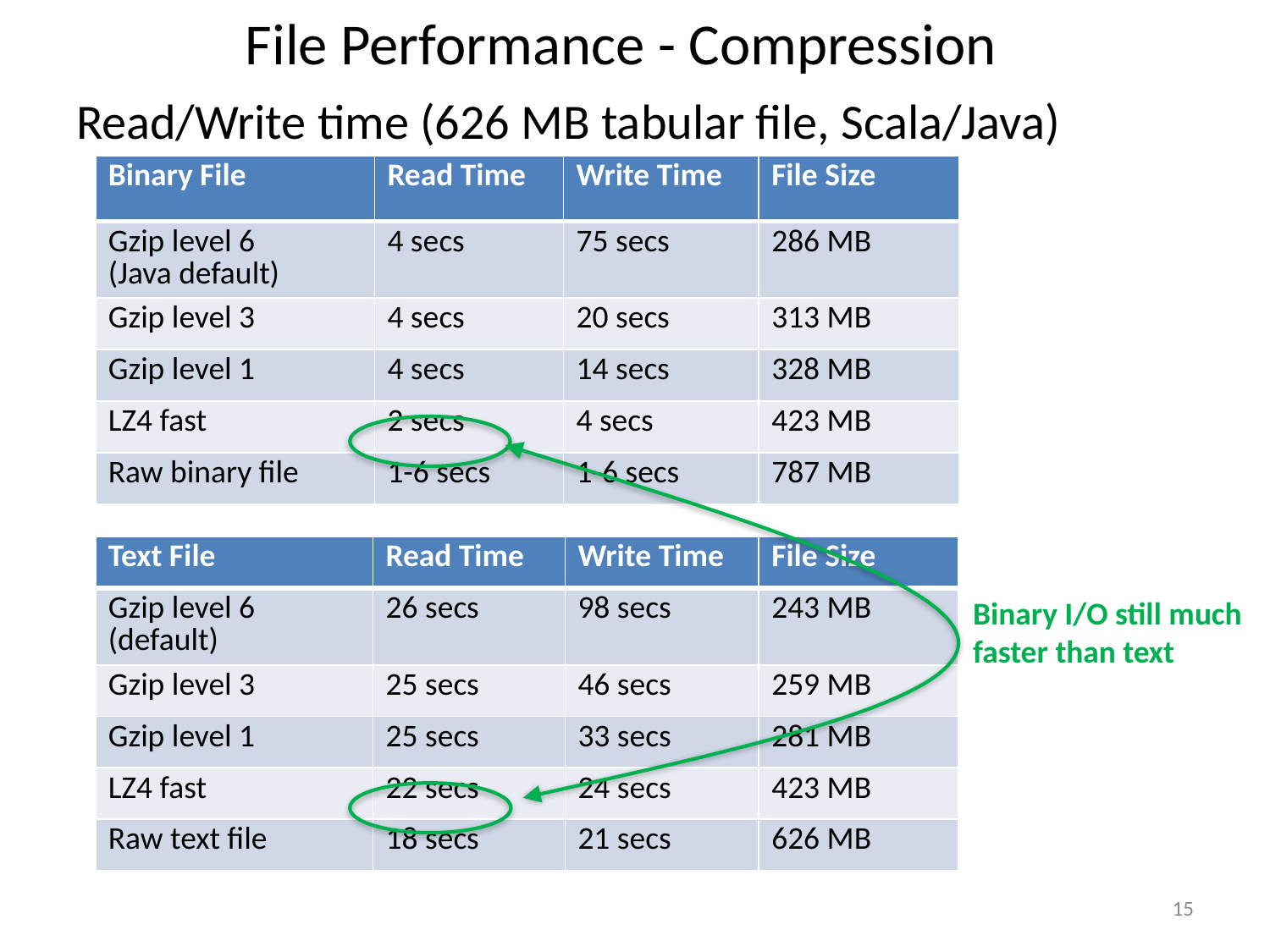

# File Performance - Compression
Read/Write time (626 MB tabular file, Scala/Java)

| Binary File | Read Time | Write Time | File Size |
| --- | --- | --- | --- |
| Gzip level 6 (Java default) | 4 secs | 75 secs | 286 MB |
| Gzip level 3 | 4 secs | 20 secs | 313 MB |
| Gzip level 1 | 4 secs | 14 secs | 328 MB |
| LZ4 fast | 2 secs | 4 secs | 423 MB |
| Raw binary file | 1-6 secs | 1-6 secs | 787 MB |

| Text File | Read Time | Write Time | File Size |
| --- | --- | --- | --- |
| Gzip level 6 (default) | 26 secs | 98 secs | 243 MB |
| Gzip level 3 | 25 secs | 46 secs | 259 MB |
| Gzip level 1 | 25 secs | 33 secs | 281 MB |
| LZ4 fast | 22 secs | 24 secs | 423 MB |
| Raw text file | 18 secs | 21 secs | 626 MB |
Binary I/O still much
faster than text

15